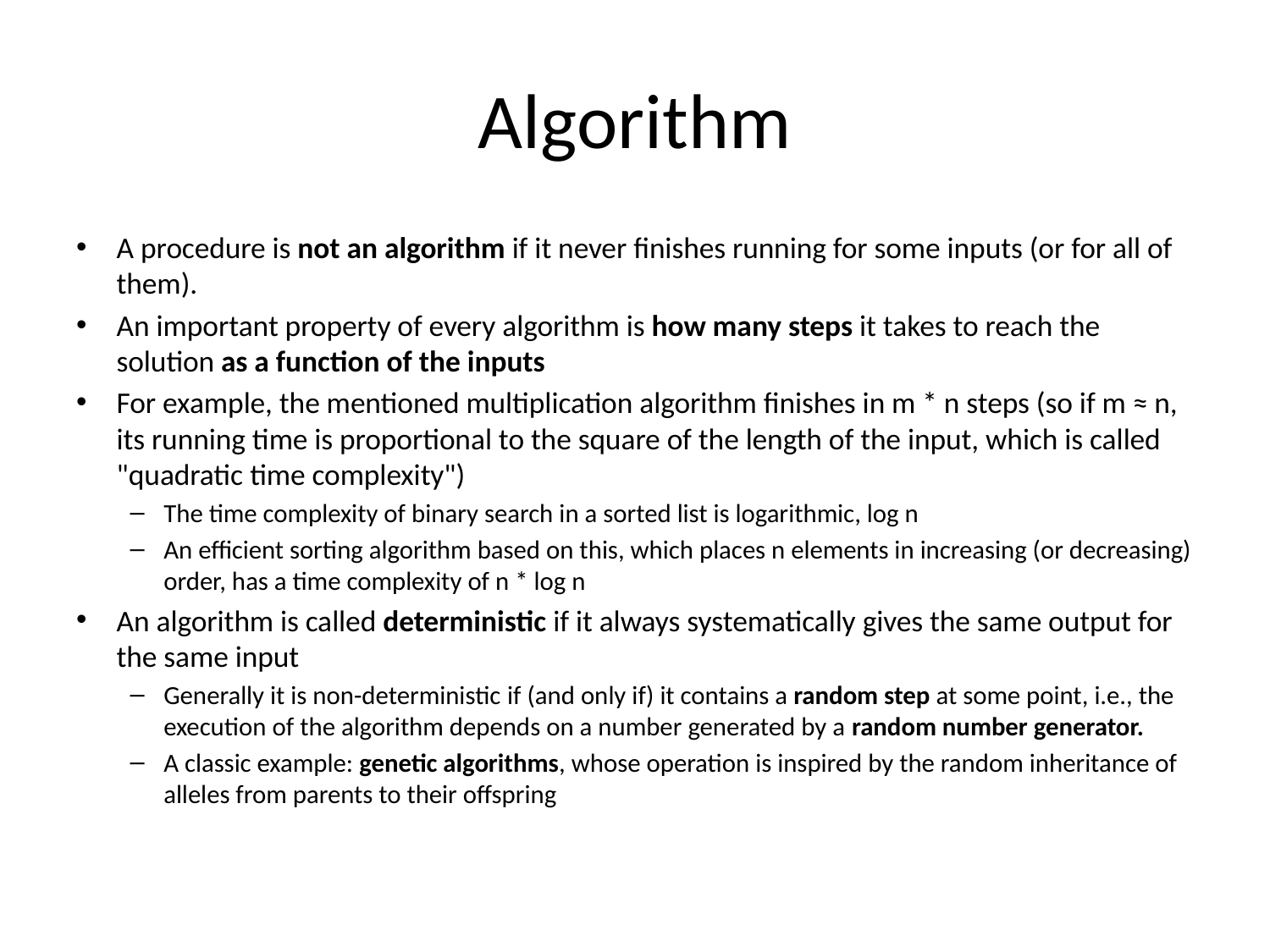

# Algorithm
A procedure is not an algorithm if it never finishes running for some inputs (or for all of them).
An important property of every algorithm is how many steps it takes to reach the solution as a function of the inputs
For example, the mentioned multiplication algorithm finishes in m * n steps (so if m ≈ n, its running time is proportional to the square of the length of the input, which is called "quadratic time complexity")
The time complexity of binary search in a sorted list is logarithmic, log n
An efficient sorting algorithm based on this, which places n elements in increasing (or decreasing) order, has a time complexity of n * log n
An algorithm is called deterministic if it always systematically gives the same output for the same input
Generally it is non-deterministic if (and only if) it contains a random step at some point, i.e., the execution of the algorithm depends on a number generated by a random number generator.
A classic example: genetic algorithms, whose operation is inspired by the random inheritance of alleles from parents to their offspring